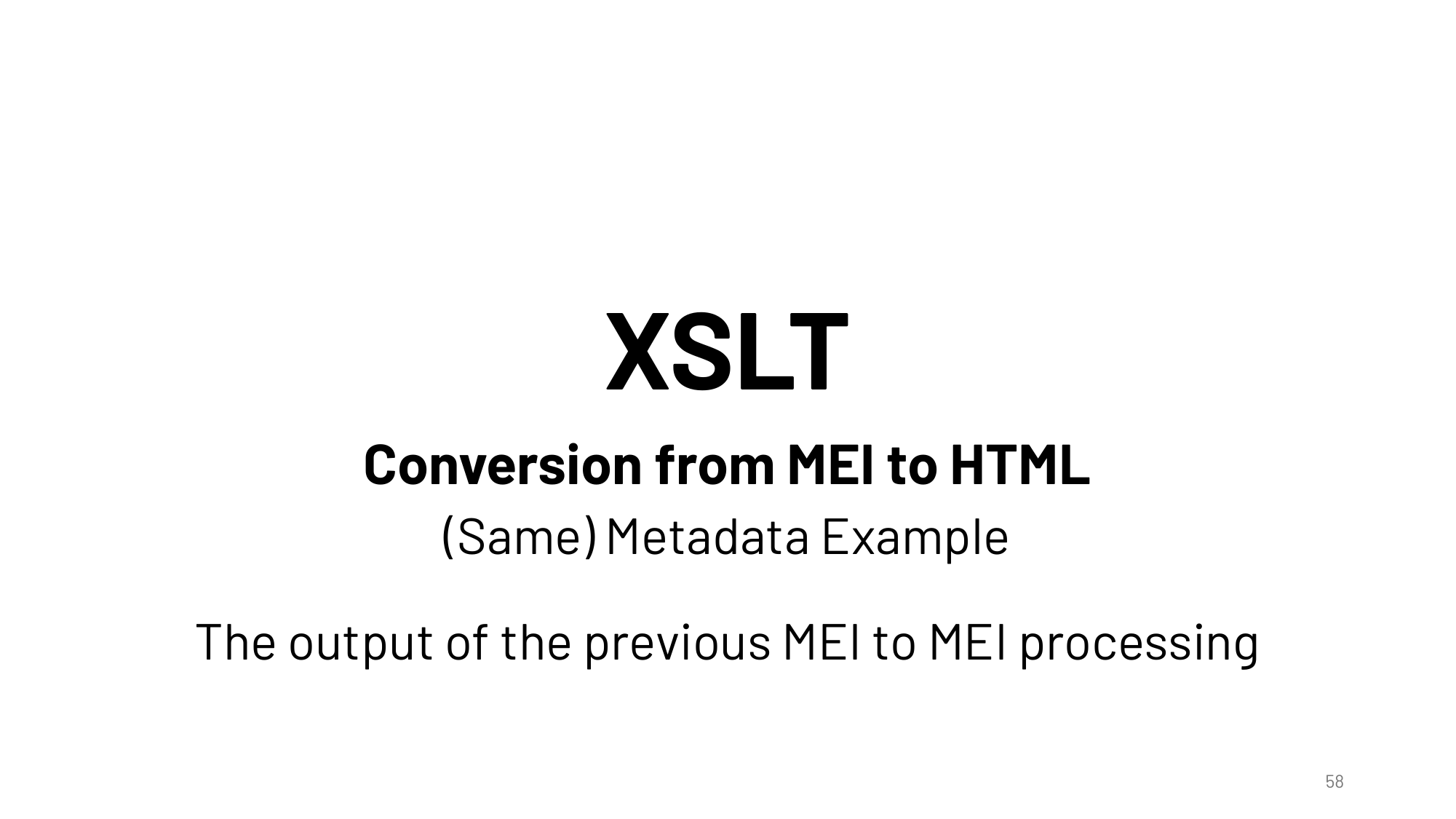

# XSLT
Conversion from MEI to HTML
(Same) Metadata Example

The output of the previous MEI to MEI processing
58